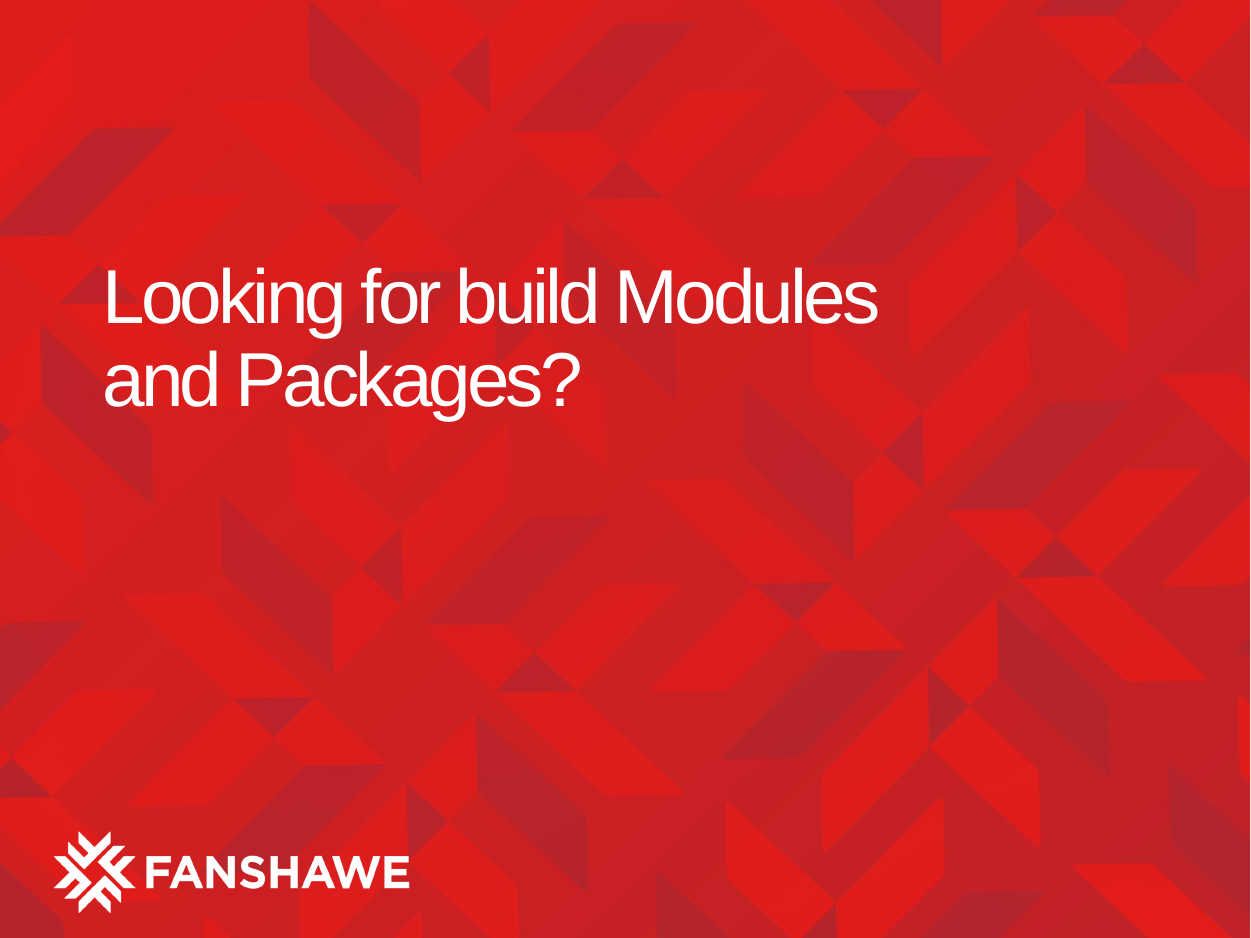

# Looking for build Modules and Packages?